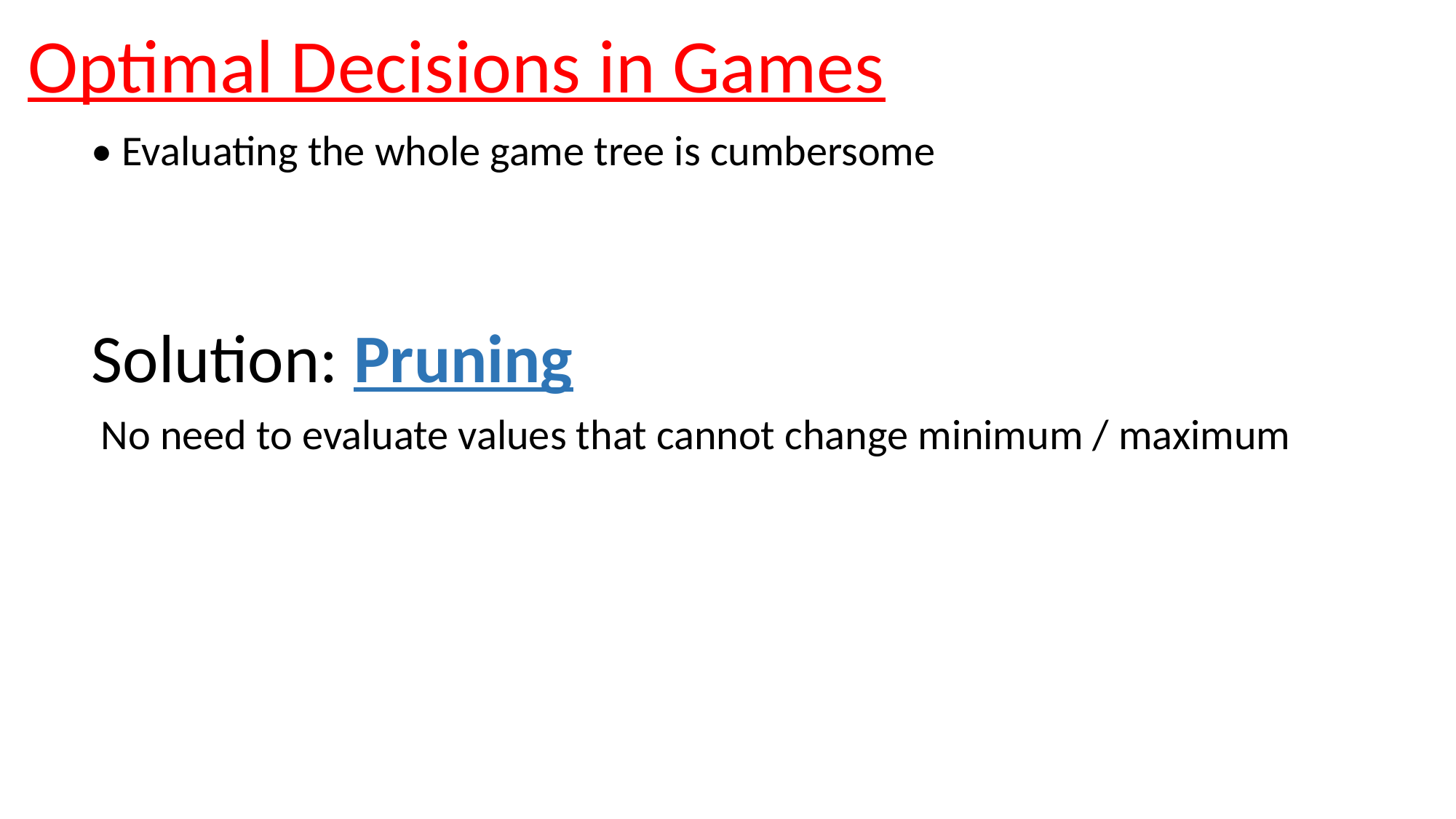

# Optimal Decisions in Games
• Evaluating the whole game tree is cumbersome

Solution: Pruning
 No need to evaluate values that cannot change minimum / maximum